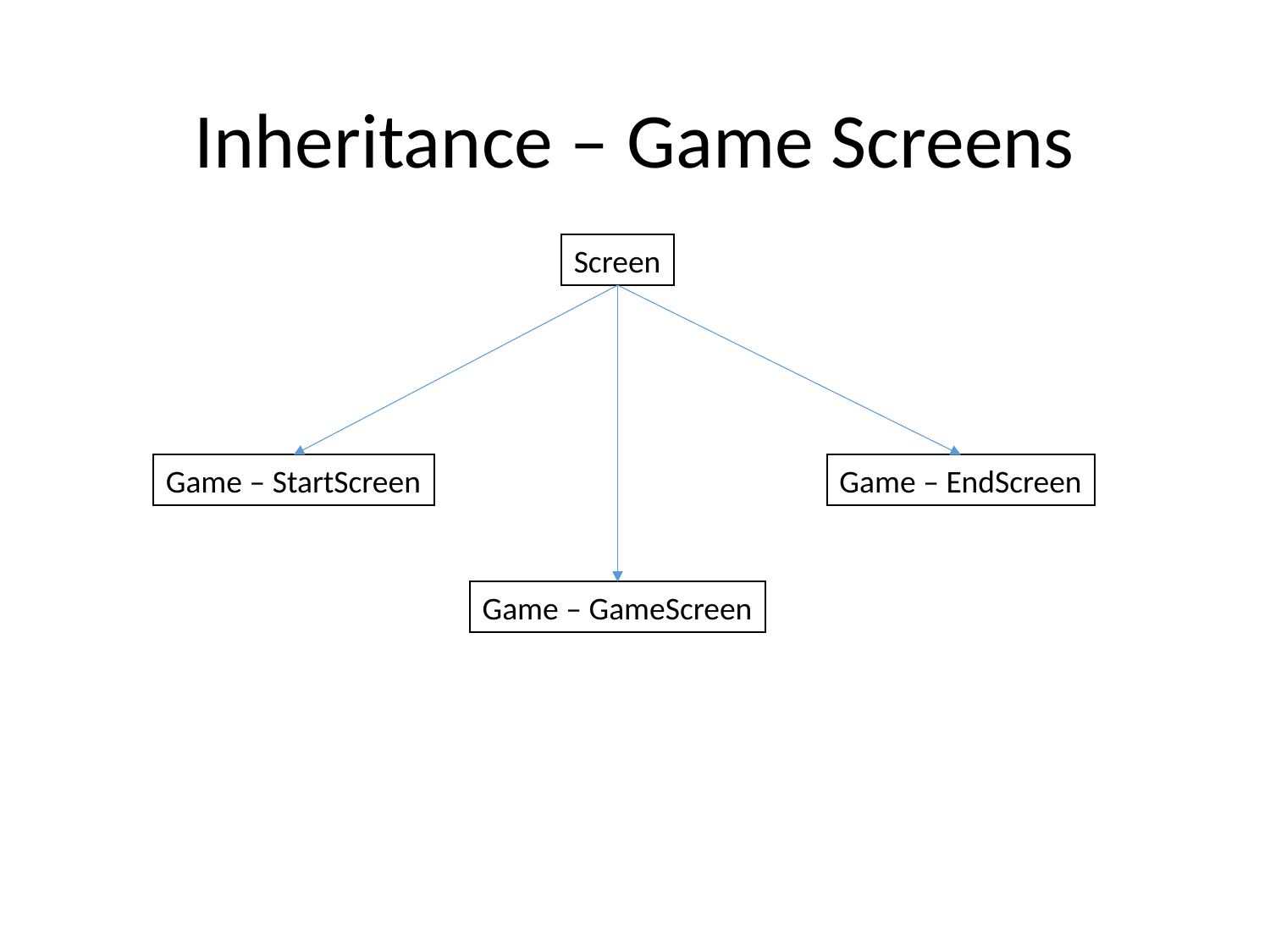

# Inheritance – Game Screens
Screen
Game – StartScreen
Game – EndScreen
Game – GameScreen